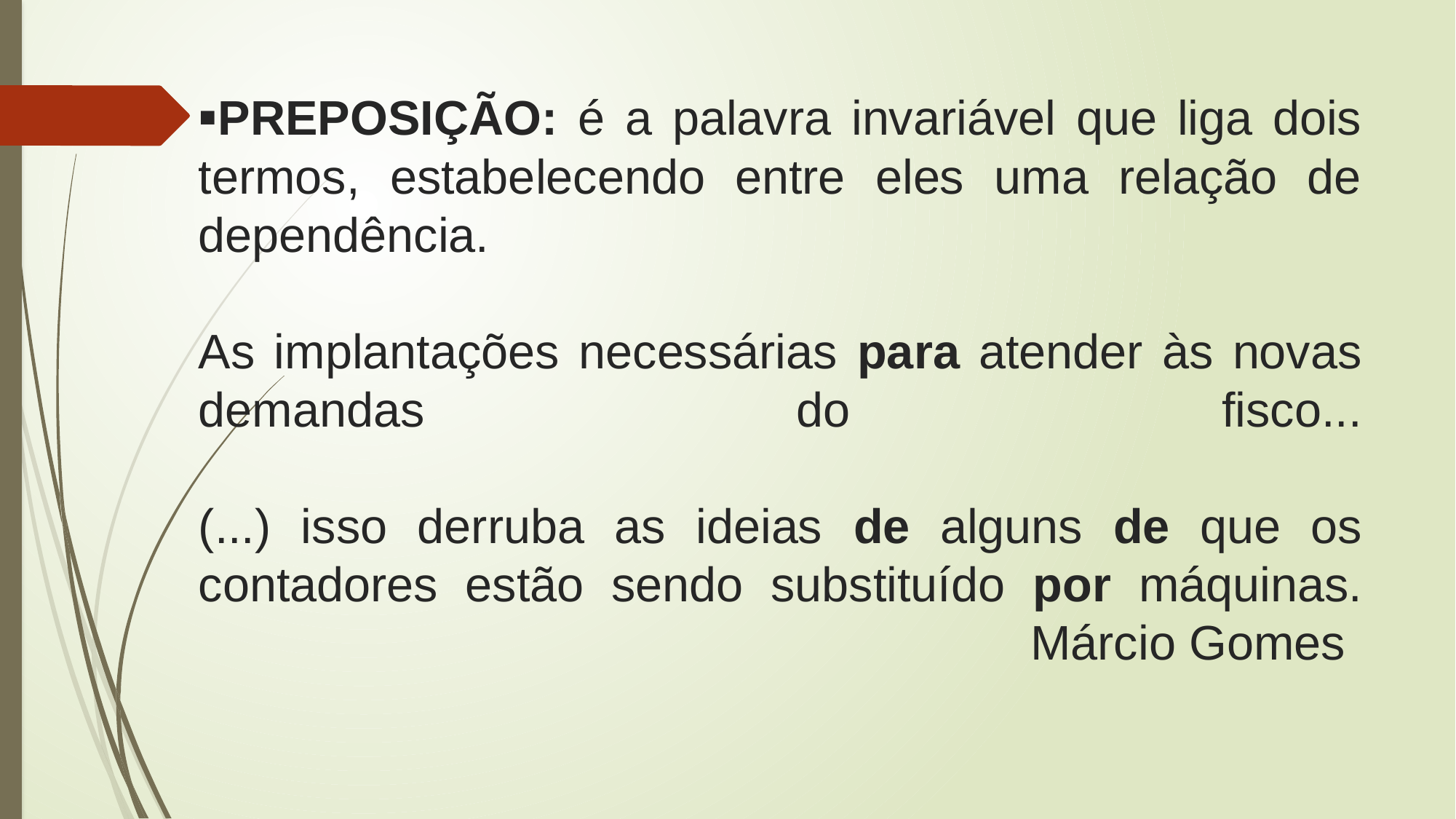

# ▪PREPOSIÇÃO: é a palavra invariável que liga dois termos, estabelecendo entre eles uma relação de dependência. As implantações necessárias para atender às novas demandas do fisco... (...) isso derruba as ideias de alguns de que os contadores estão sendo substituído por máquinas. Márcio Gomes